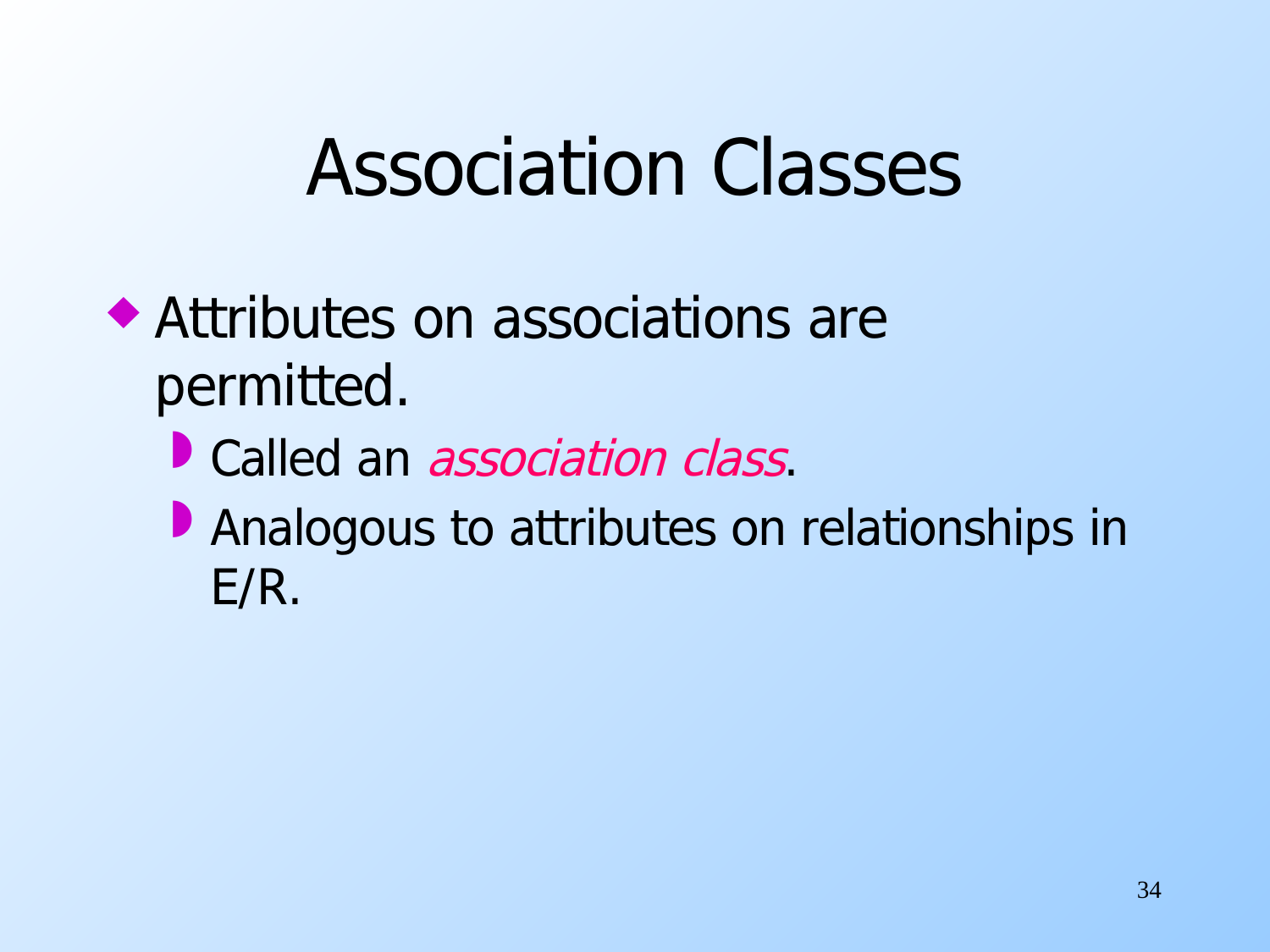

# Association Classes
Attributes on associations are permitted.
Called an association class.
Analogous to attributes on relationships in E/R.
34